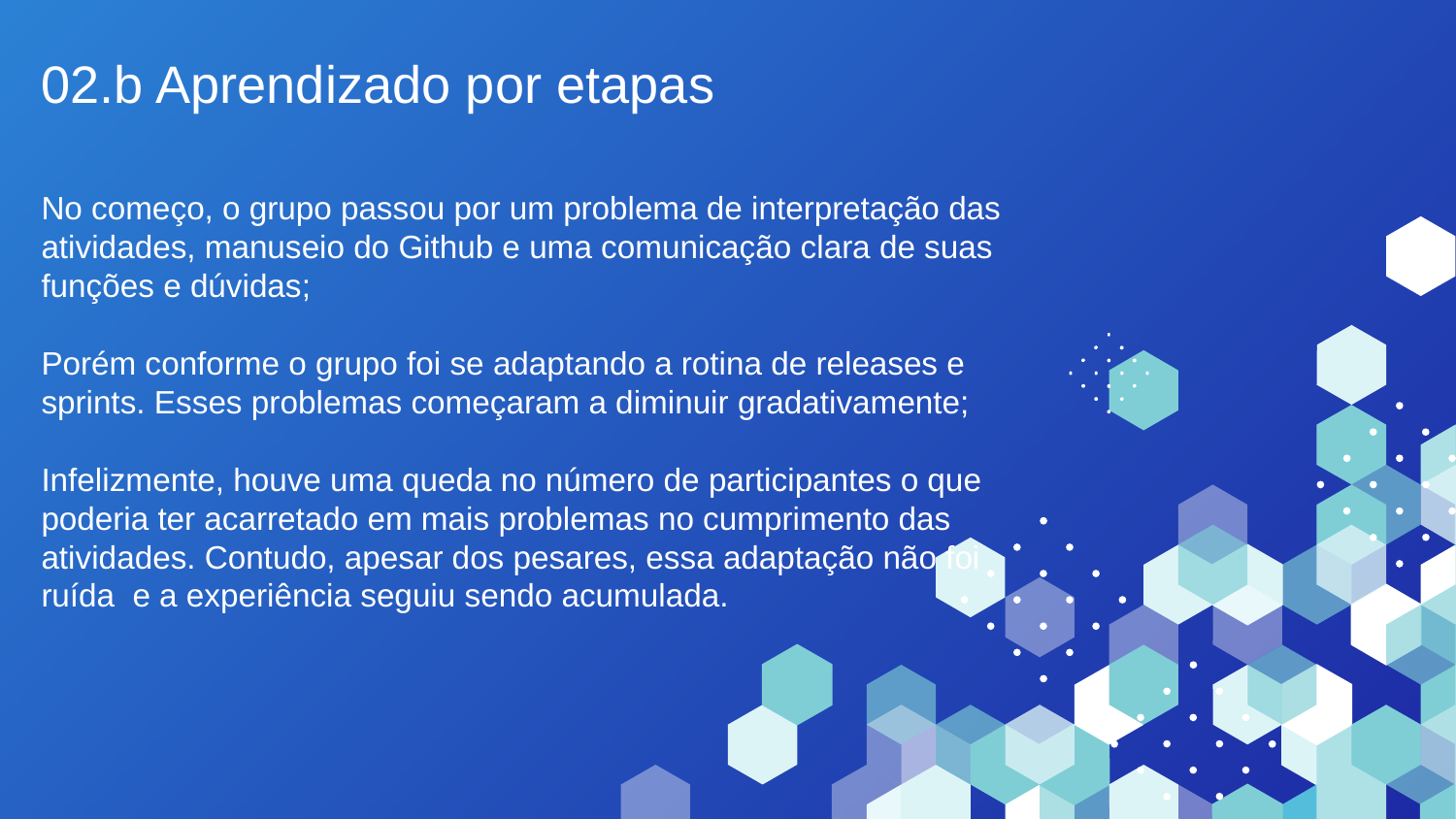

# 02.b Aprendizado por etapas
No começo, o grupo passou por um problema de interpretação das atividades, manuseio do Github e uma comunicação clara de suas funções e dúvidas;

Porém conforme o grupo foi se adaptando a rotina de releases e sprints. Esses problemas começaram a diminuir gradativamente;

Infelizmente, houve uma queda no número de participantes o que poderia ter acarretado em mais problemas no cumprimento das atividades. Contudo, apesar dos pesares, essa adaptação não foi ruída  e a experiência seguiu sendo acumulada.